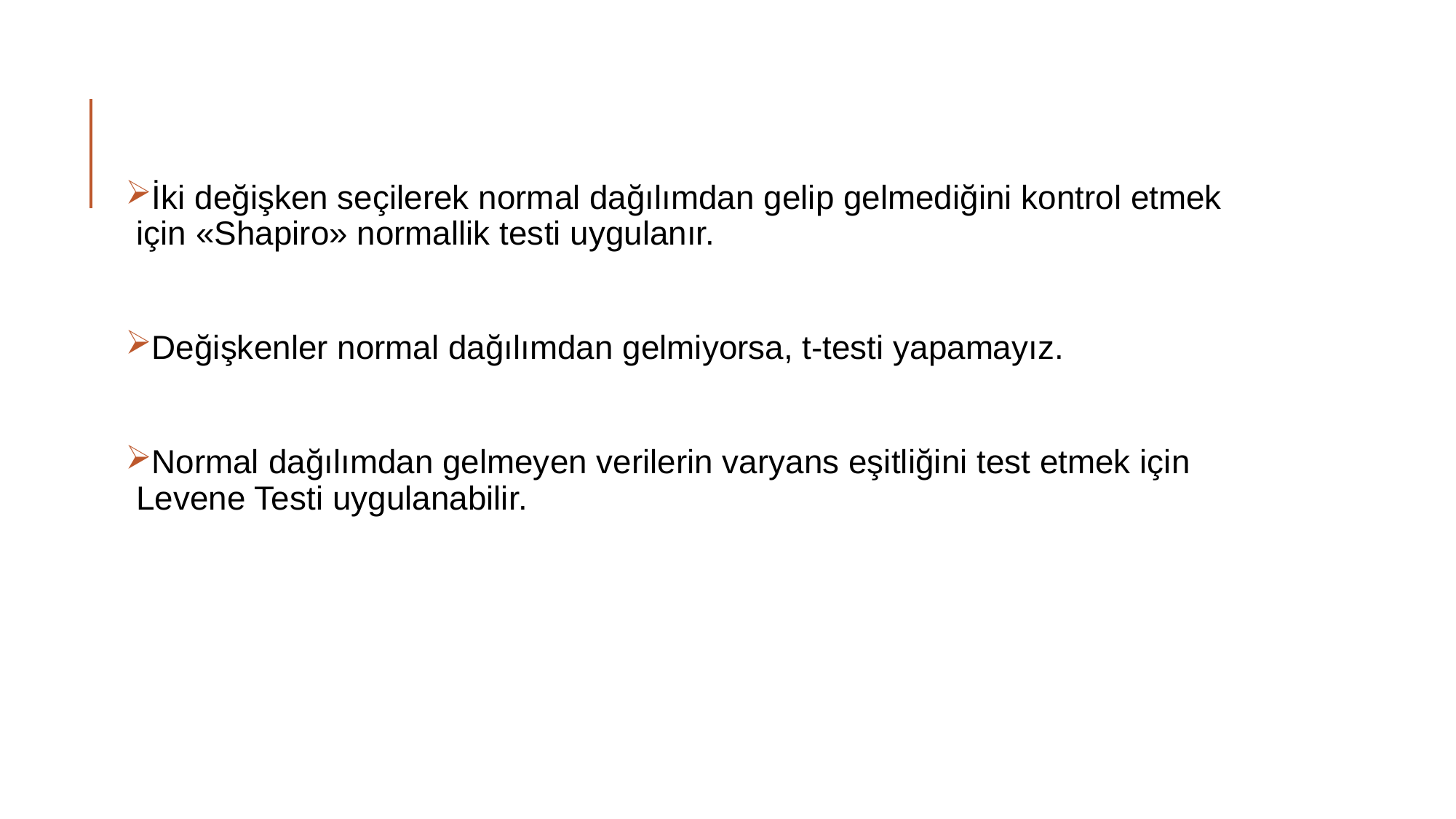

İki değişken seçilerek normal dağılımdan gelip gelmediğini kontrol etmek için «Shapiro» normallik testi uygulanır.

Değişkenler normal dağılımdan gelmiyorsa, t-testi yapamayız.

Normal dağılımdan gelmeyen verilerin varyans eşitliğini test etmek için Levene Testi uygulanabilir.